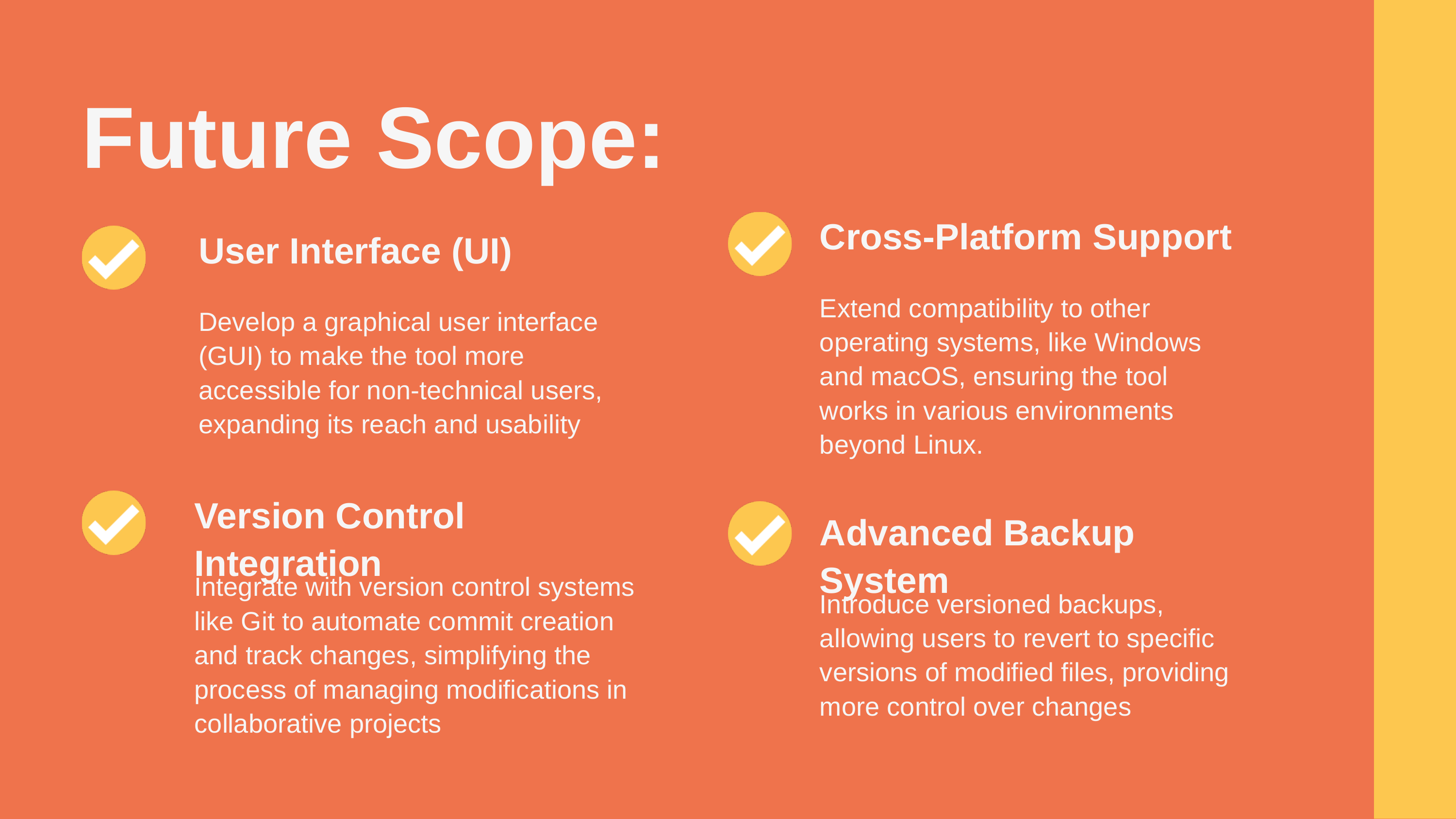

Future Scope:

Cross-Platform Support
Extend compatibility to other operating systems, like Windows and macOS, ensuring the tool works in various environments beyond Linux.

User Interface (UI)
Develop a graphical user interface (GUI) to make the tool more accessible for non-technical users, expanding its reach and usability

Version Control Integration
Integrate with version control systems like Git to automate commit creation and track changes, simplifying the process of managing modifications in collaborative projects

Advanced Backup System
Introduce versioned backups, allowing users to revert to specific versions of modified files, providing more control over changes